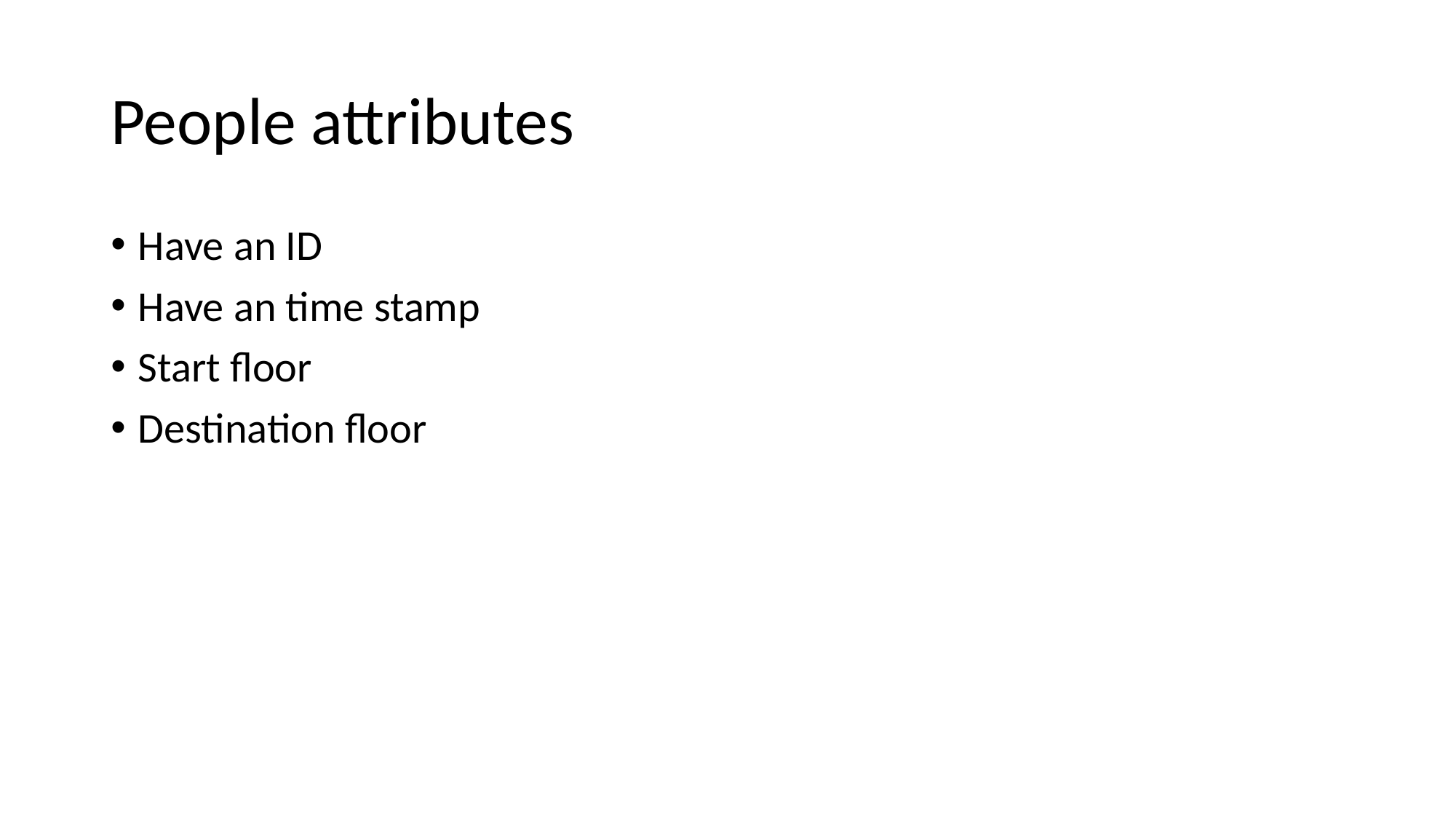

# People attributes
Have an ID
Have an time stamp
Start floor
Destination floor